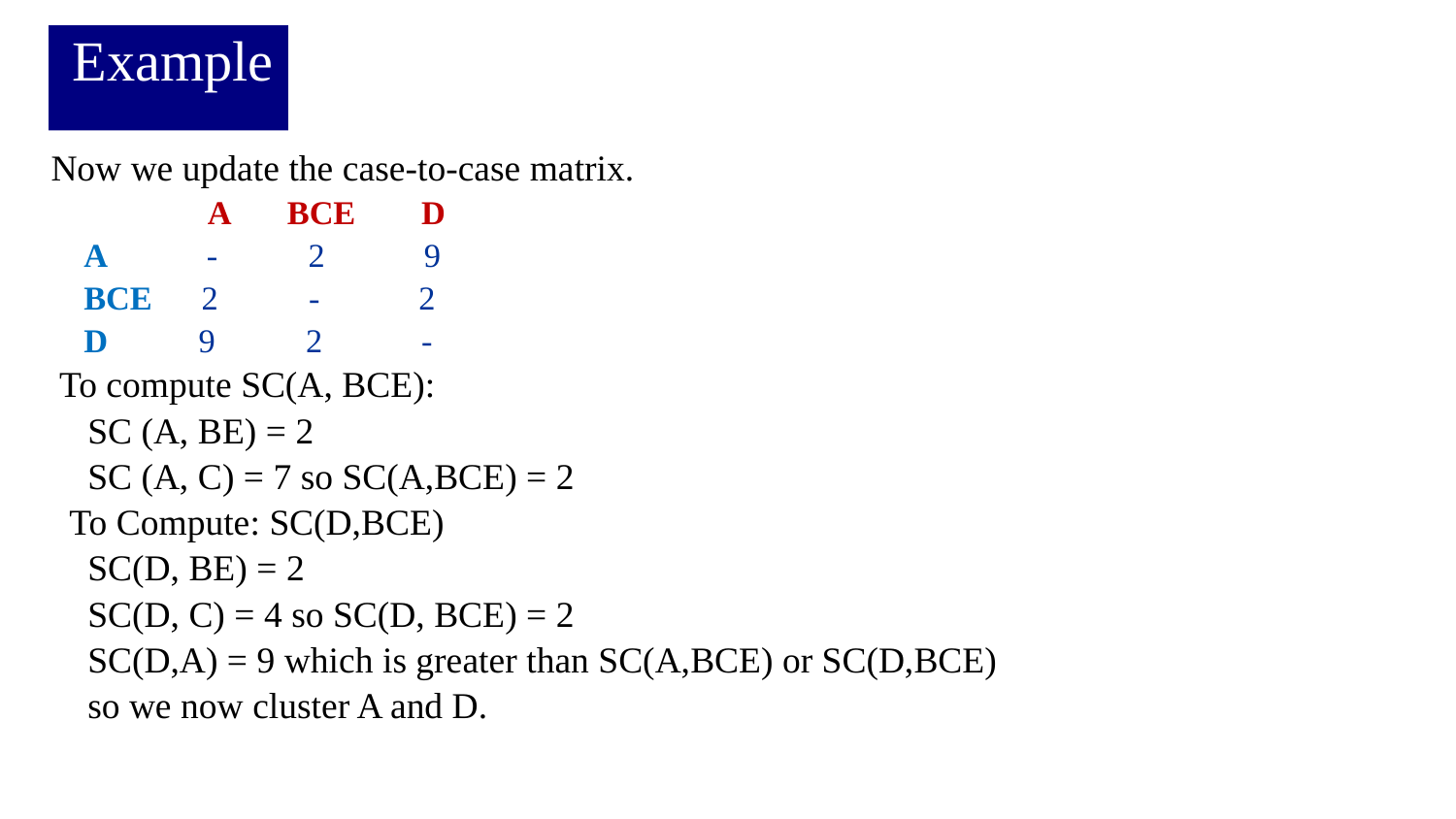

# Example
Now we update the case-to-case matrix.
                   A       BCE        D
    A            -           2            9
    BCE      2           -            2
    D           9           2            -
 To compute SC(A, BCE):
    SC (A, BE) = 2
    SC (A, C) = 7 so SC(A,BCE) = 2
  To Compute: SC(D,BCE)
    SC(D, BE) = 2
    SC(D, C) = 4 so SC(D, BCE) = 2
    SC(D,A) = 9 which is greater than SC(A,BCE) or SC(D,BCE)
    so we now cluster A and D.